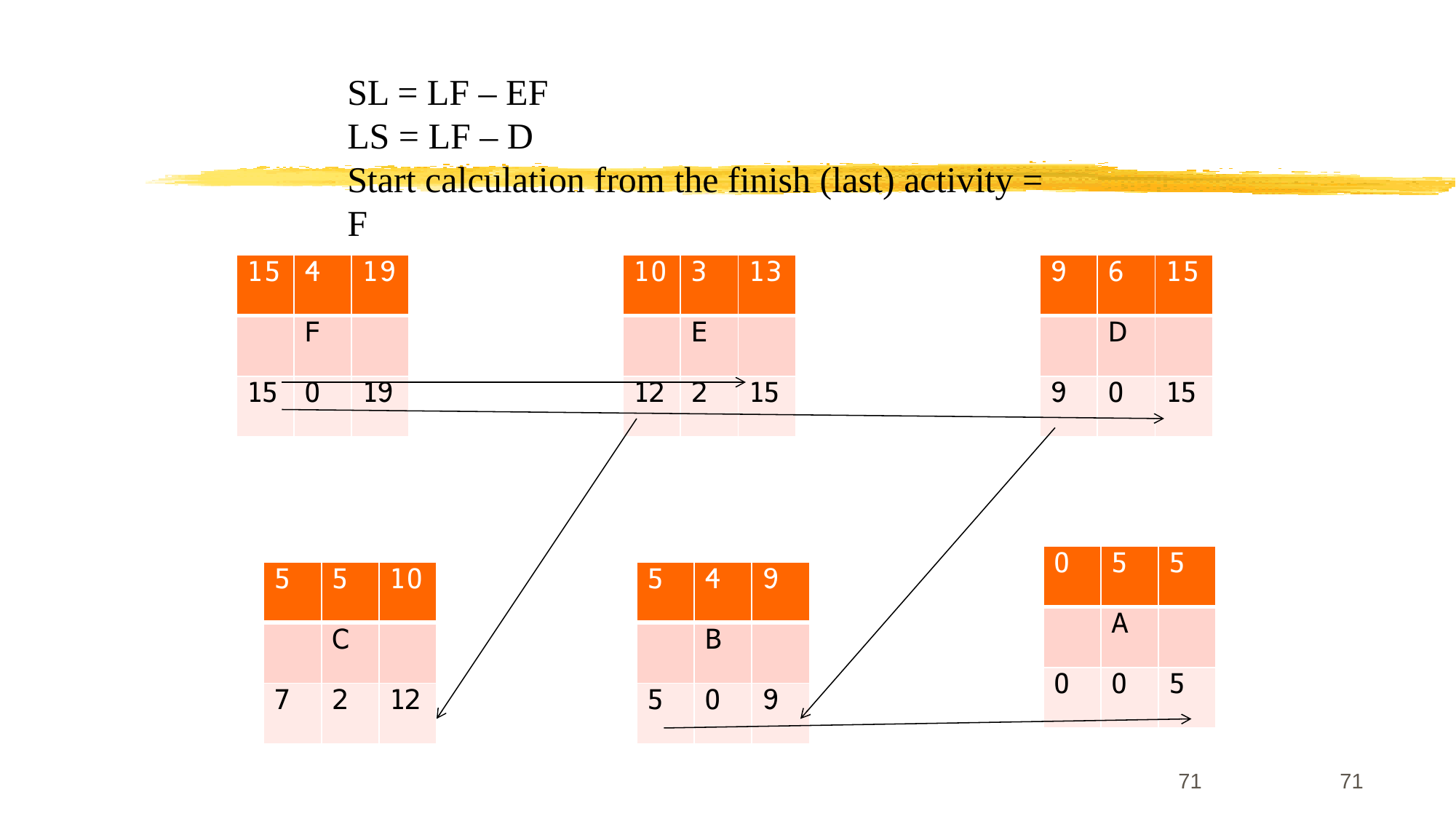

SL = LF – EF
LS = LF – D
Start calculation from the finish (last) activity = F
| 15 | 4 | 19 |
| --- | --- | --- |
|  | F |  |
| 15 | 0 | 19 |
| 10 | 3 | 13 |
| --- | --- | --- |
|  | E |  |
| 12 | 2 | 15 |
| 9 | 6 | 15 |
| --- | --- | --- |
|  | D |  |
| 9 | 0 | 15 |
| 0 | 5 | 5 |
| --- | --- | --- |
|  | A |  |
| 0 | 0 | 5 |
| 5 | 5 | 10 |
| --- | --- | --- |
|  | C |  |
| 7 | 2 | 12 |
| 5 | 4 | 9 |
| --- | --- | --- |
|  | B |  |
| 5 | 0 | 9 |
71
71